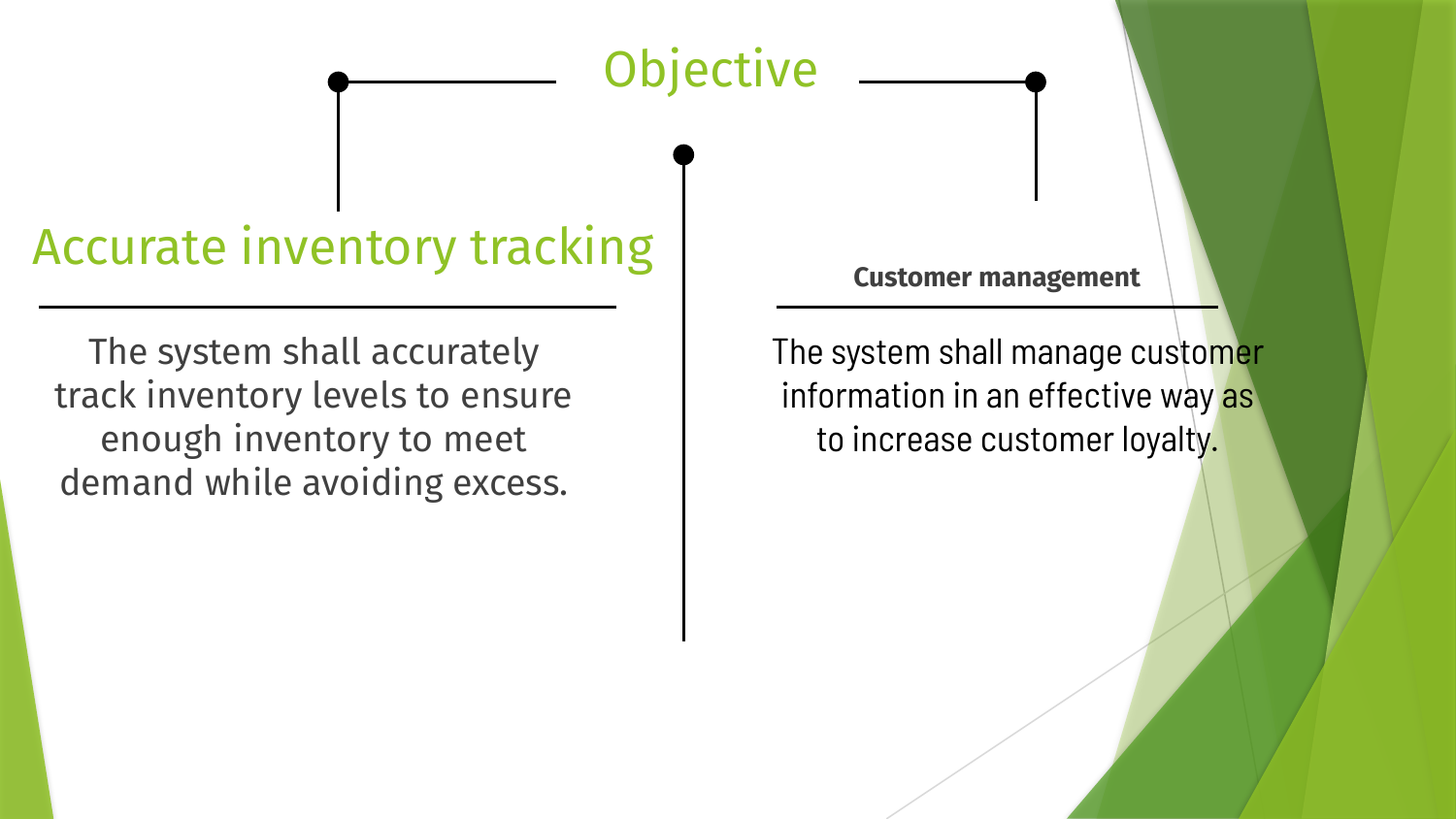

Objective

# Accurate inventory tracking
Customer management
The system shall accurately track inventory levels to ensure enough inventory to meet demand while avoiding excess.
The system shall manage customer information in an effective way as to increase customer loyalty.